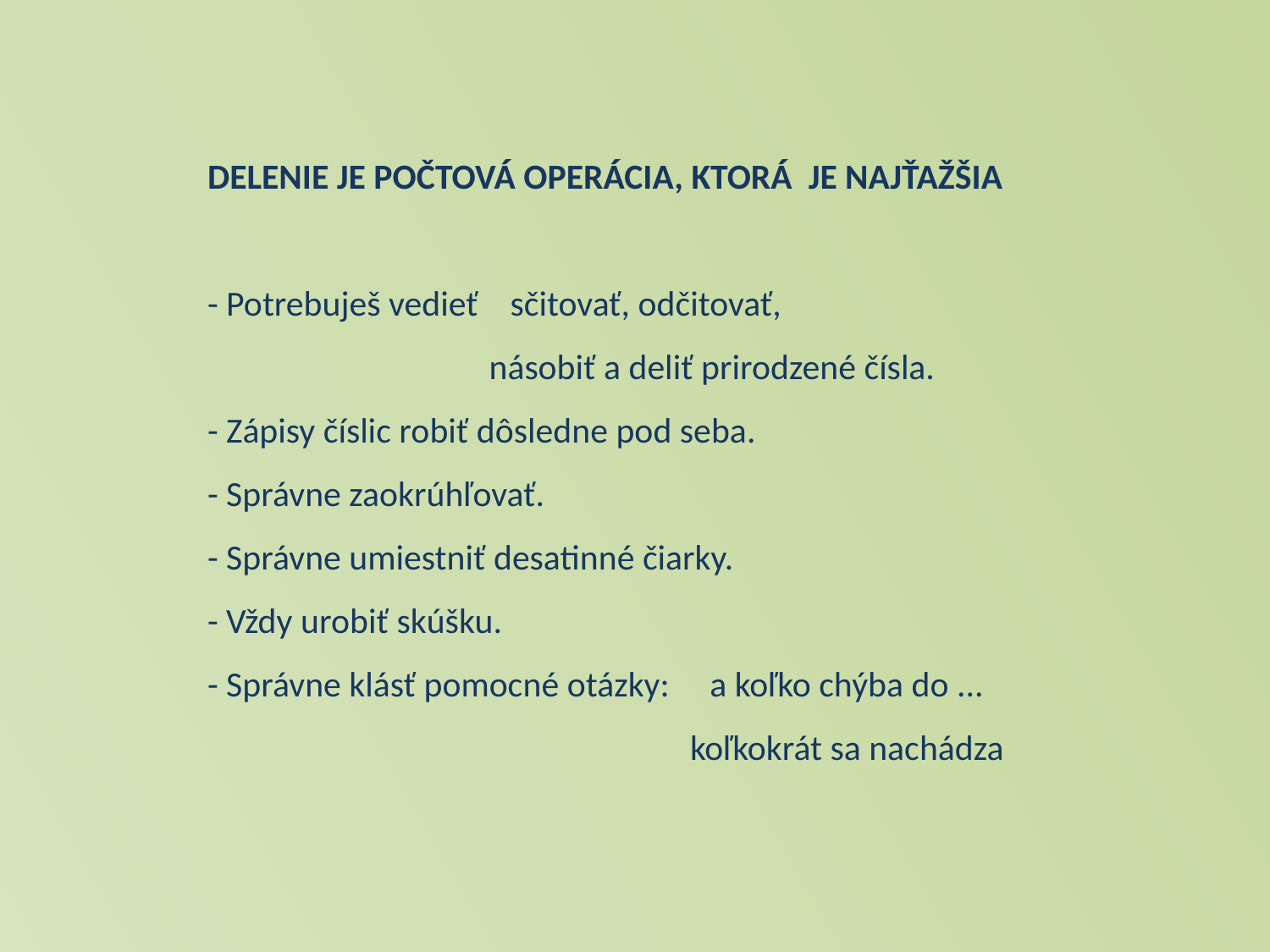

DELENIE JE POČTOVÁ OPERÁCIA, KTORÁ  JE NAJŤAŽŠIA

- Potrebuješ vedieť    sčitovať, odčitovať,
                                   násobiť a deliť prirodzené čísla.
- Zápisy číslic robiť dôsledne pod seba.
- Správne zaokrúhľovať.
- Správne umiestniť desatinné čiarky.
- Vždy urobiť skúšku.
- Správne klásť pomocné otázky:     a koľko chýba do ...
                                                            koľkokrát sa nachádza